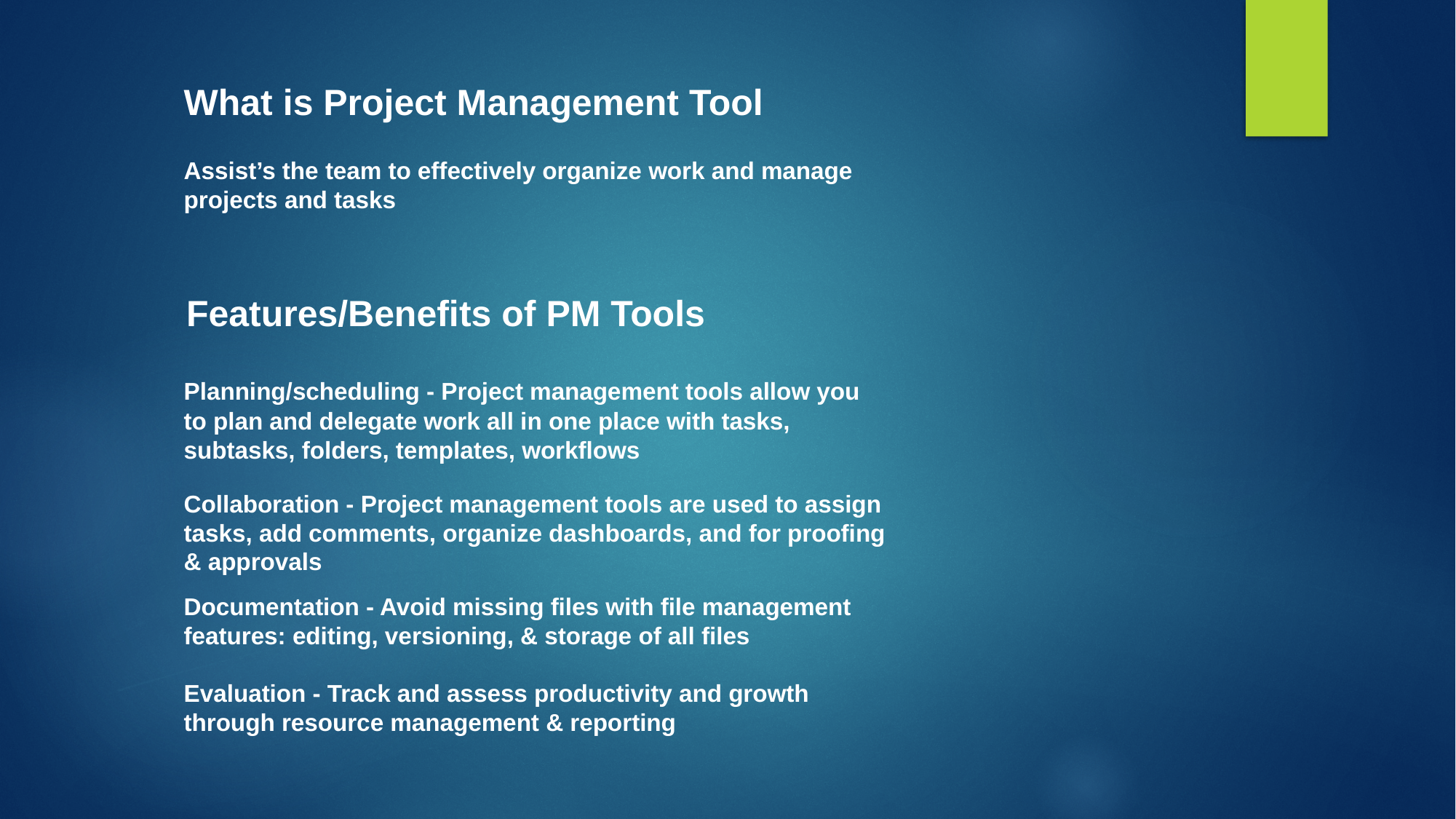

What is Project Management Tool

Assist’s the team to effectively organize work and manage projects and tasks
Features/Benefits of PM Tools
Planning/scheduling - Project management tools allow you to plan and delegate work all in one place with tasks, subtasks, folders, templates, workflows
Collaboration - Project management tools are used to assign tasks, add comments, organize dashboards, and for proofing & approvals
Documentation - Avoid missing files with file management features: editing, versioning, & storage of all files
Evaluation - Track and assess productivity and growth through resource management & reporting